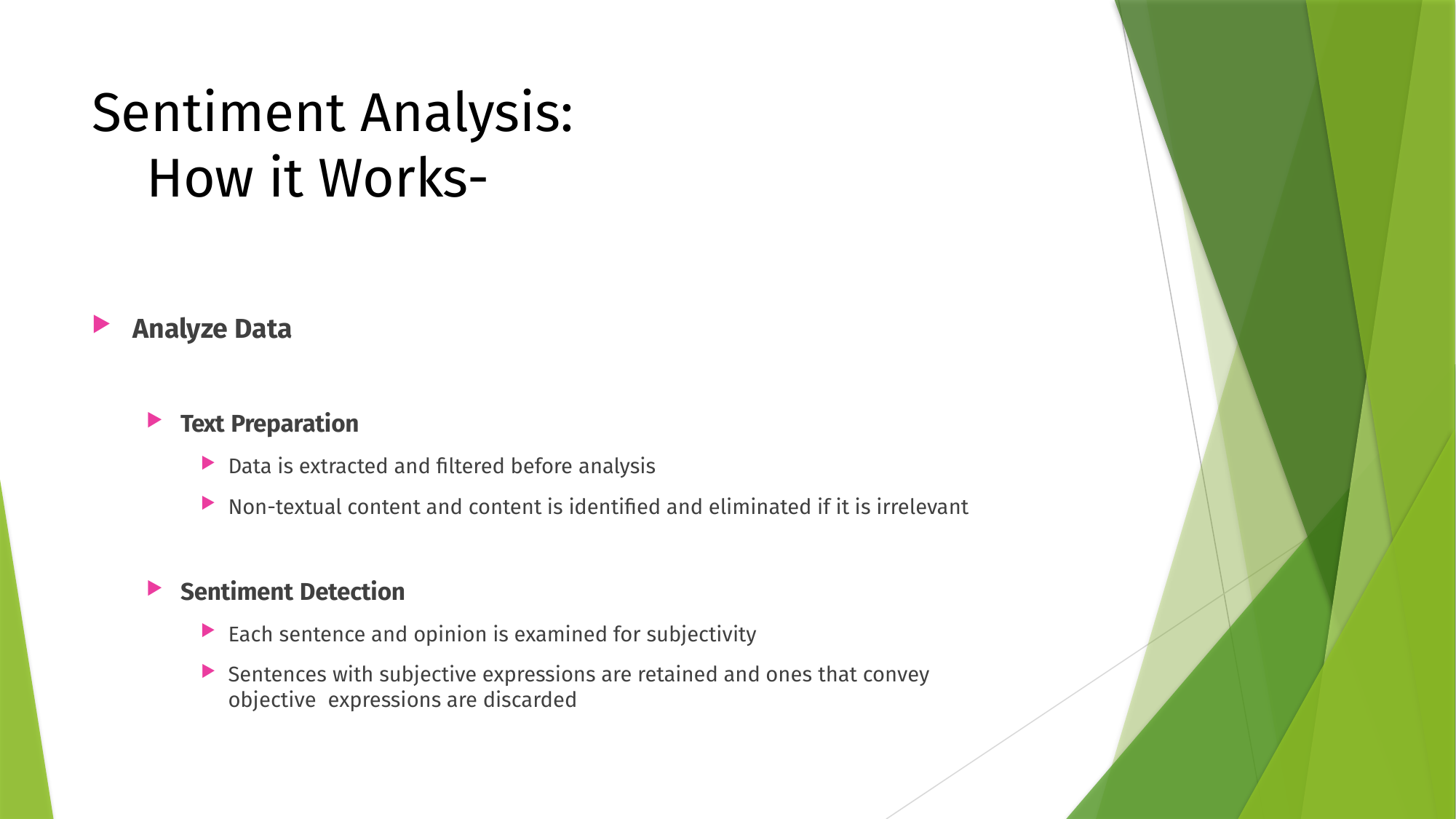

# Sentiment Analysis:  How it Works-

Analyze Data

Text Preparation
Data is extracted and filtered before analysis
Non-textual content and content is identified and eliminated if it is irrelevant

Sentiment Detection
Each sentence and opinion is examined for subjectivity
Sentences with subjective expressions are retained and ones that convey objective  expressions are discarded